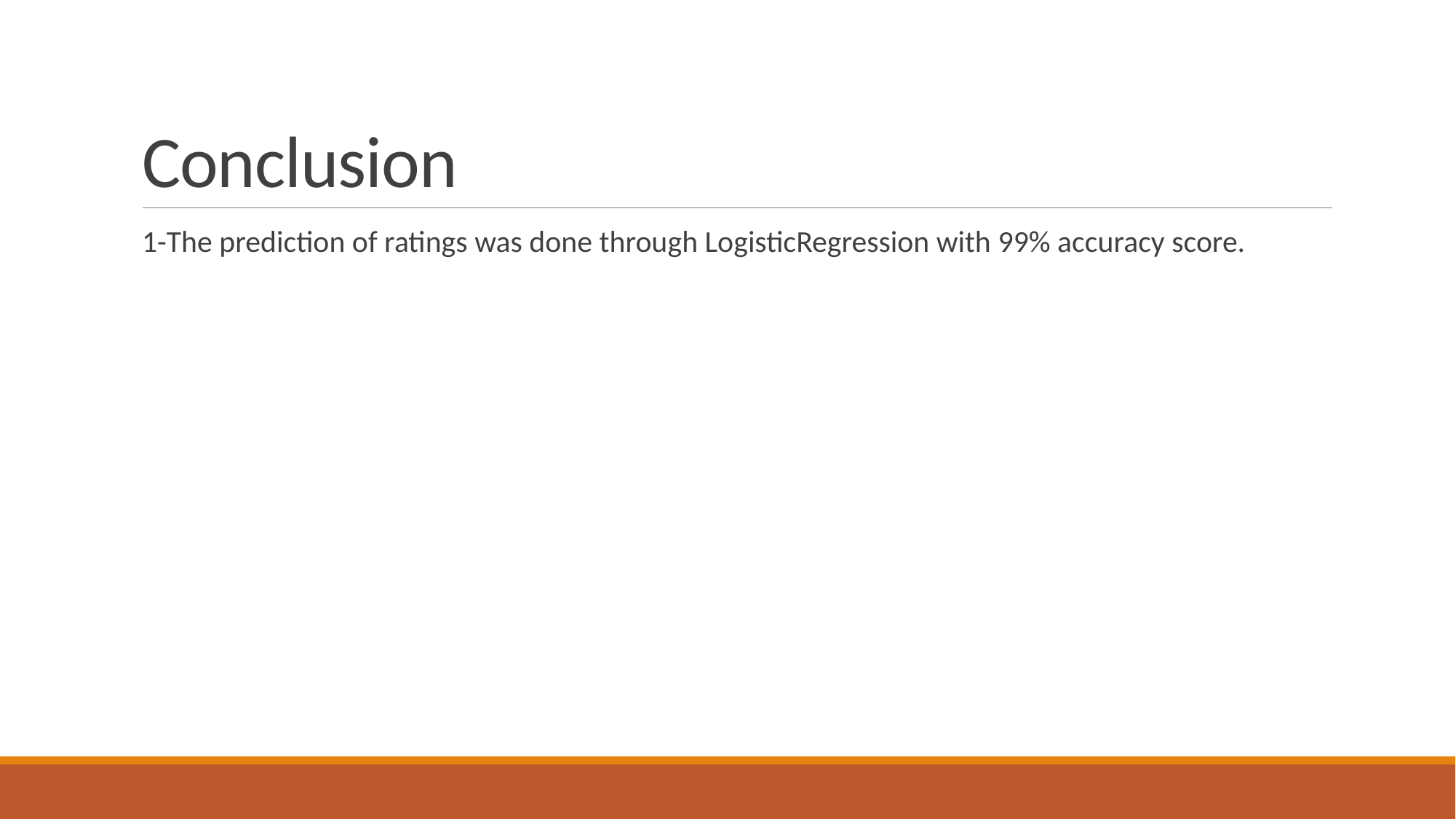

# Conclusion
1-The prediction of ratings was done through LogisticRegression with 99% accuracy score.